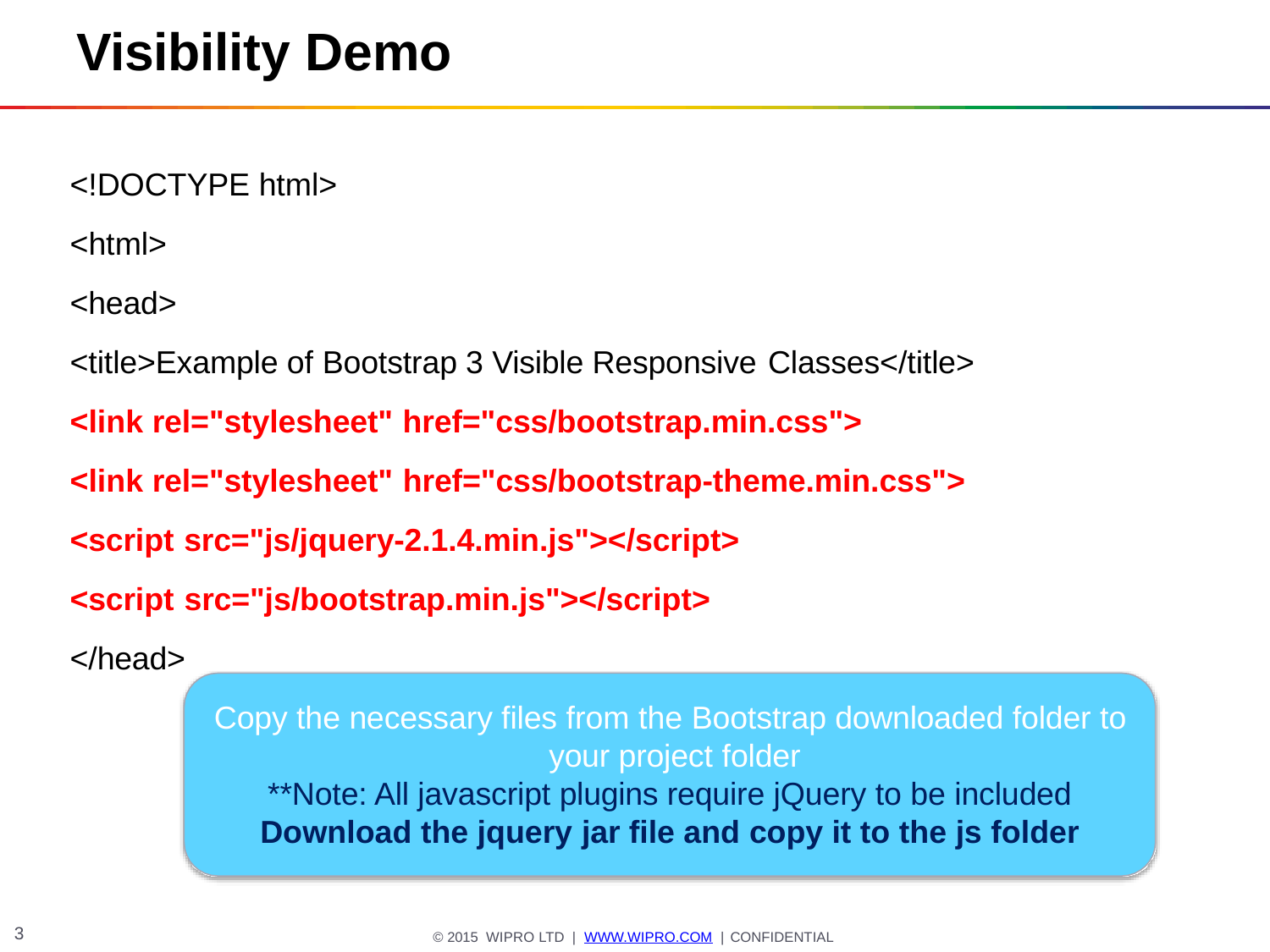

# Visibility Demo
<!DOCTYPE html>
<html>
<head>
<title>Example of Bootstrap 3 Visible Responsive Classes</title>
<link rel="stylesheet" href="css/bootstrap.min.css">
<link rel="stylesheet" href="css/bootstrap-theme.min.css">
<script src="js/jquery-2.1.4.min.js"></script>
<script src="js/bootstrap.min.js"></script>
</head>
Copy the necessary files from the Bootstrap downloaded folder to  your project folder
**Note: All javascript plugins require jQuery to be included
Download the jquery jar file and copy it to the js folder

3
© 2015  WIPRO LTD  |  WWW.WIPRO.COM  | CONFIDENTIAL